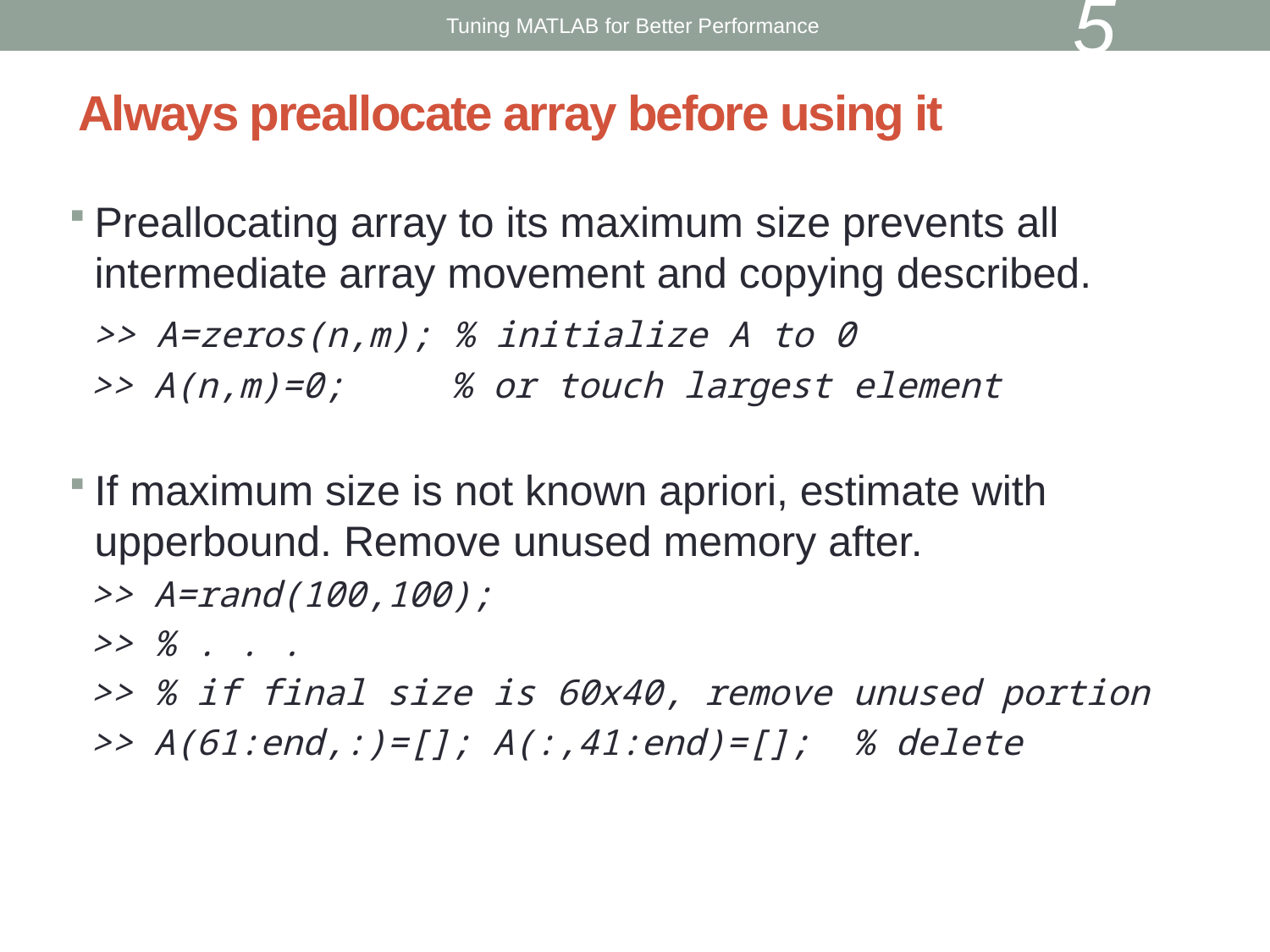

5
Tuning MATLAB for Better Performance
# Always preallocate array before using it
Preallocating array to its maximum size prevents all intermediate array movement and copying described.
  >> A=zeros(n,m); % initialize A to 0
 >> A(n,m)=0;     % or touch largest element

If maximum size is not known apriori, estimate with upperbound. Remove unused memory after.
 >> A=rand(100,100);
 >> % . . .
 >> % if final size is 60x40, remove unused portion
 >> A(61:end,:)=[]; A(:,41:end)=[];  % delete